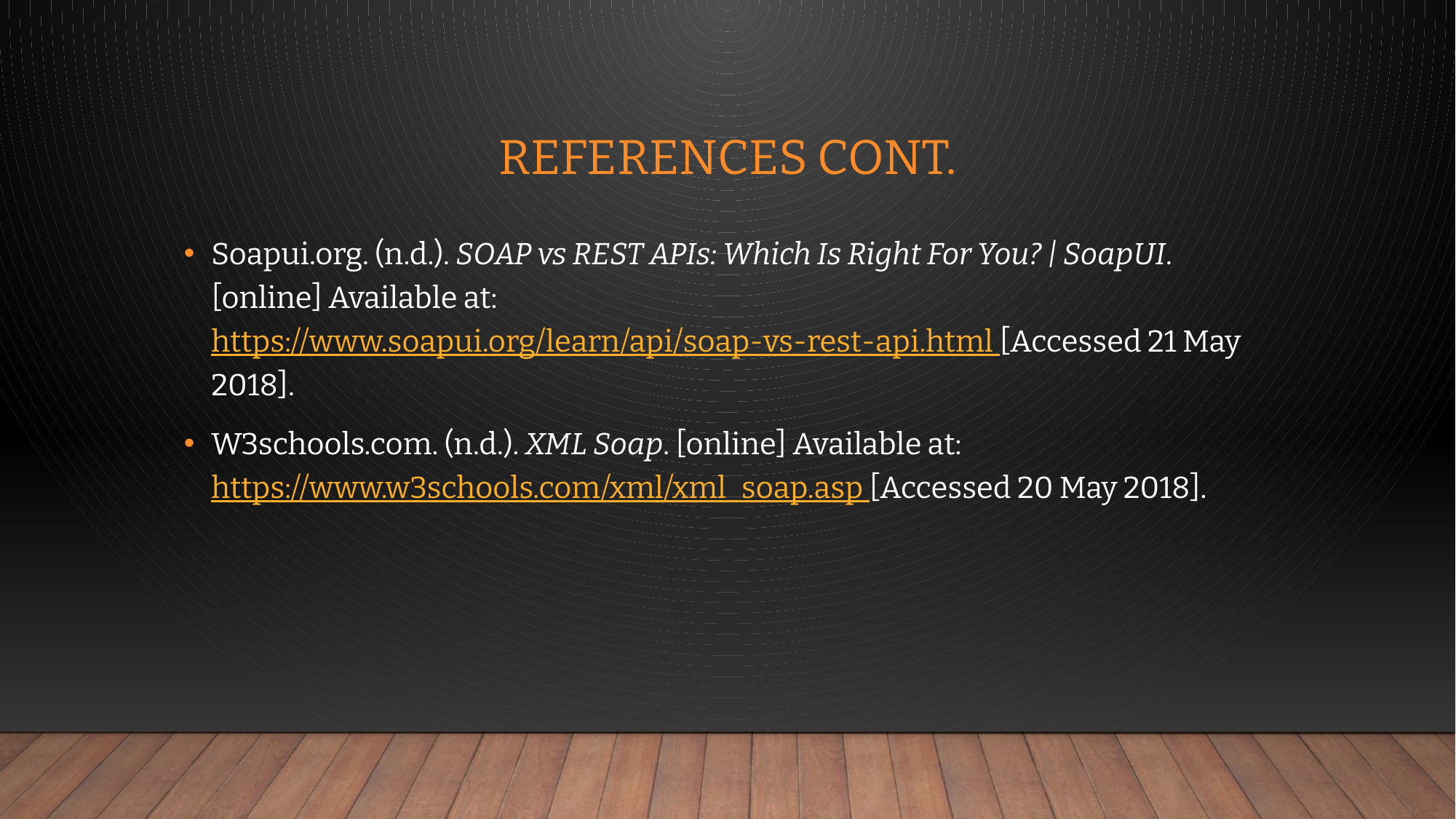

# References cont.
Soapui.org. (n.d.). SOAP vs REST APIs: Which Is Right For You? | SoapUI. [online] Available at: https://www.soapui.org/learn/api/soap-vs-rest-api.html [Accessed 21 May 2018].
W3schools.com. (n.d.). XML Soap. [online] Available at: https://www.w3schools.com/xml/xml_soap.asp [Accessed 20 May 2018].